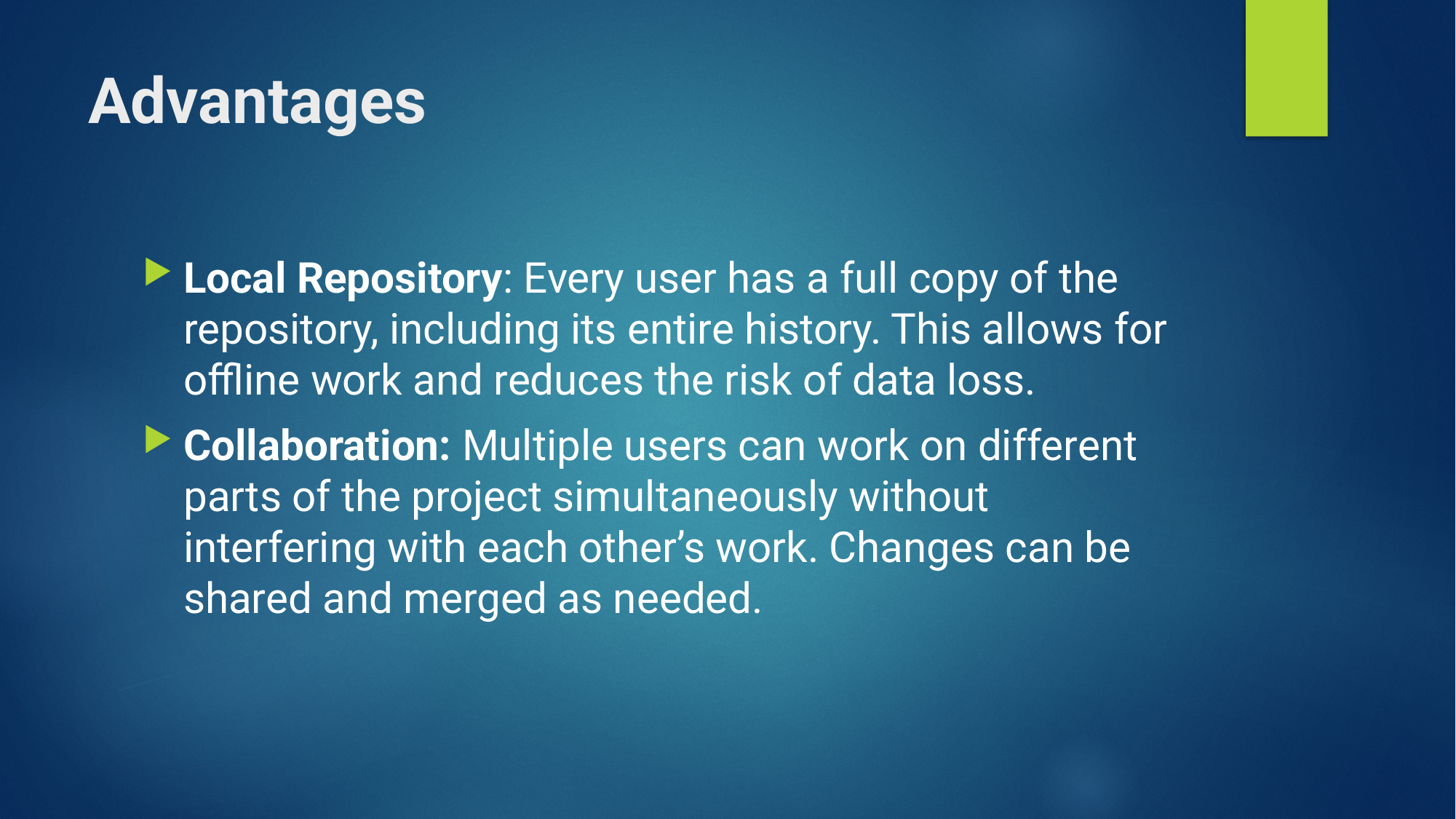

# Advantages
Local Repository: Every user has a full copy of the repository, including its entire history. This allows for offline work and reduces the risk of data loss.
Collaboration: Multiple users can work on different parts of the project simultaneously without interfering with each other’s work. Changes can be shared and merged as needed.